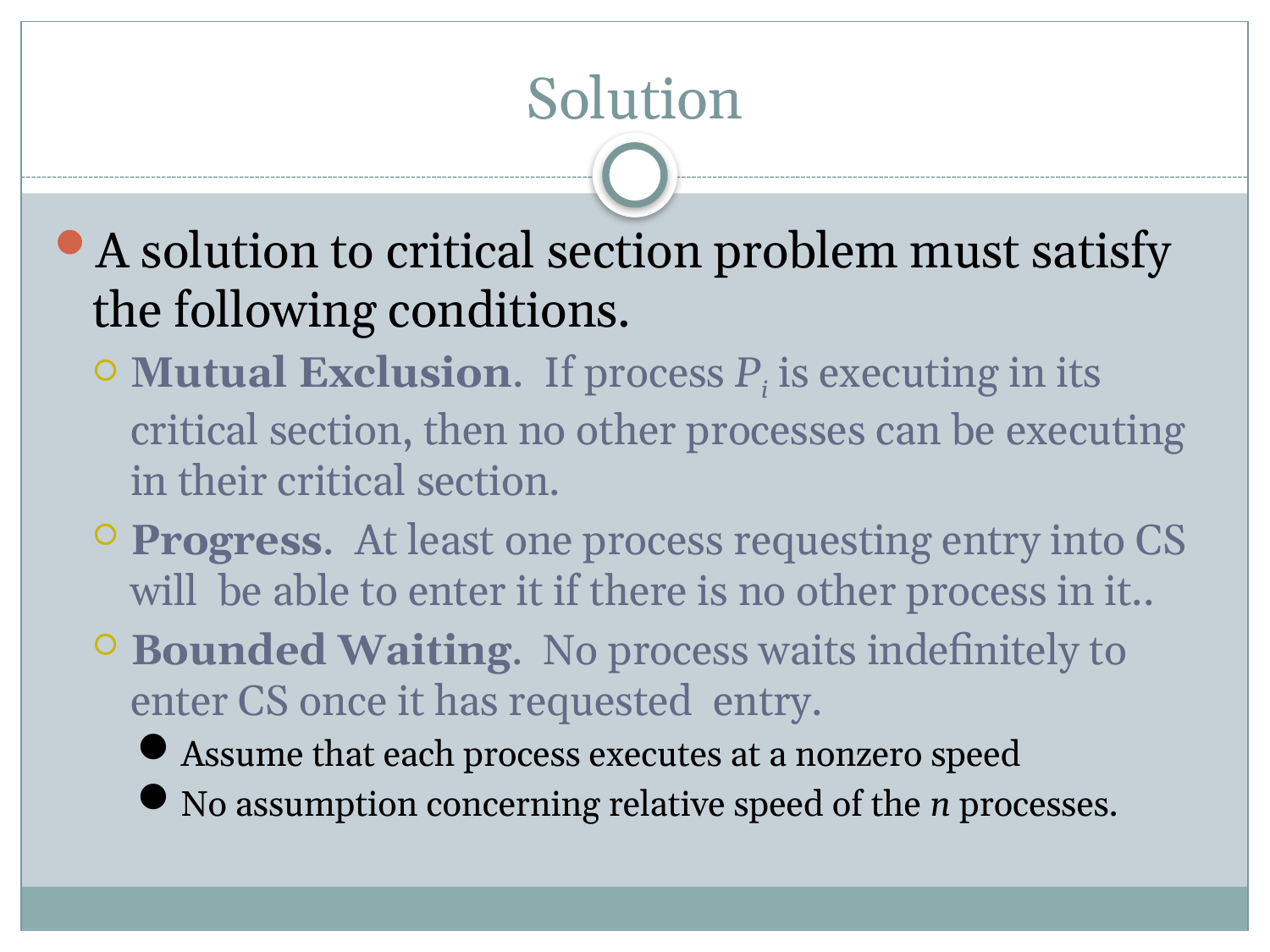

# Solution
A solution to critical section problem must satisfy the following conditions.
Mutual Exclusion.  If process Pi is executing in its critical section, then no other processes can be executing in their critical section.
Progress.  At least one process requesting entry into CS will  be able to enter it if there is no other process in it..
Bounded Waiting.  No process waits indefinitely to enter CS once it has requested  entry.
Assume that each process executes at a nonzero speed
No assumption concerning relative speed of the n processes.